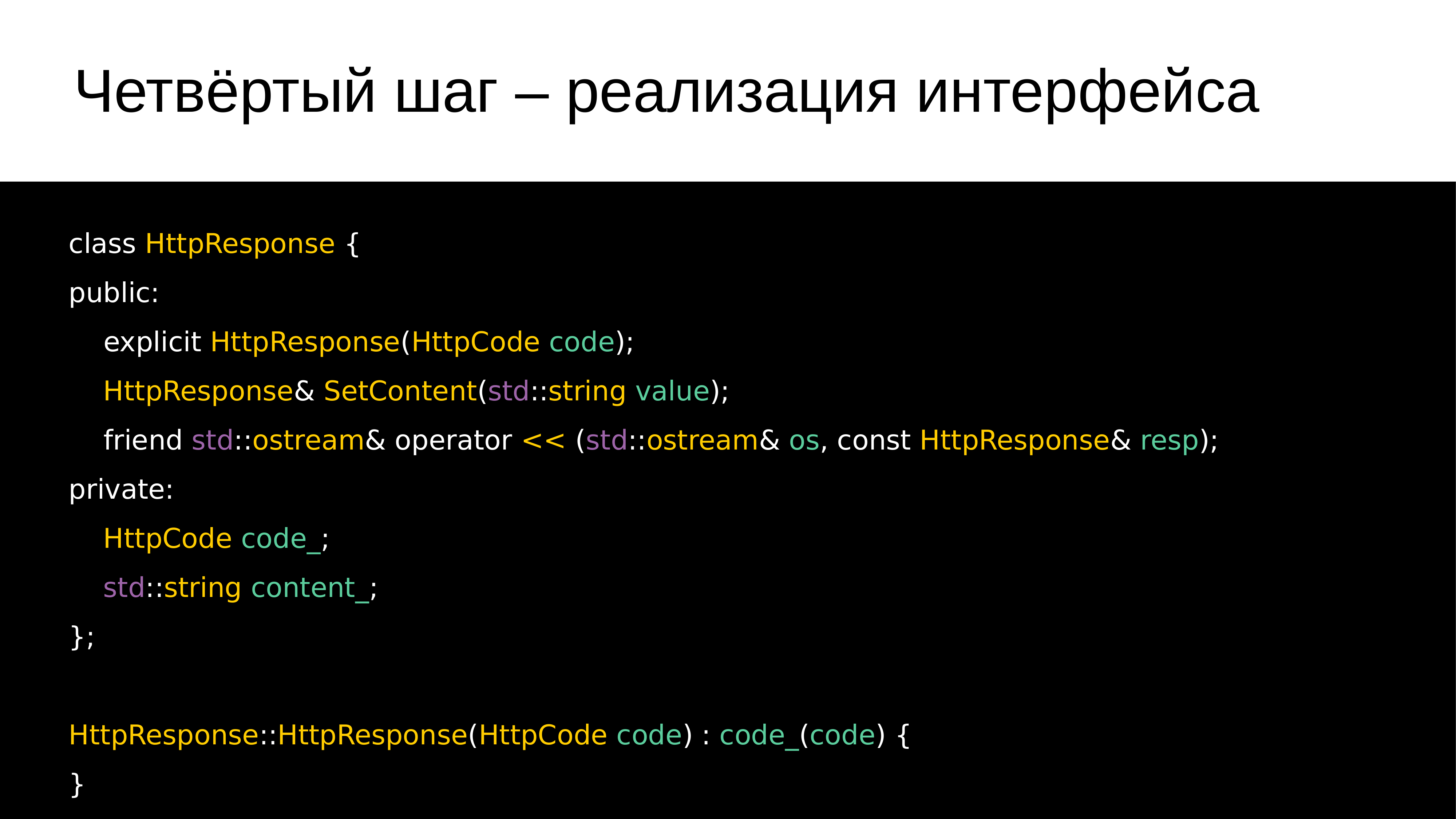

# Четвёртый шаг – реализация интерфейса
class HttpResponse {
public:
    explicit HttpResponse(HttpCode code);
    HttpResponse& SetContent(std::string value);
    friend std::ostream& operator << (std::ostream& os, const HttpResponse& resp);
private:
    HttpCode code_;
    std::string content_;
};

HttpResponse::HttpResponse(HttpCode code) : code_(code) {
}

22